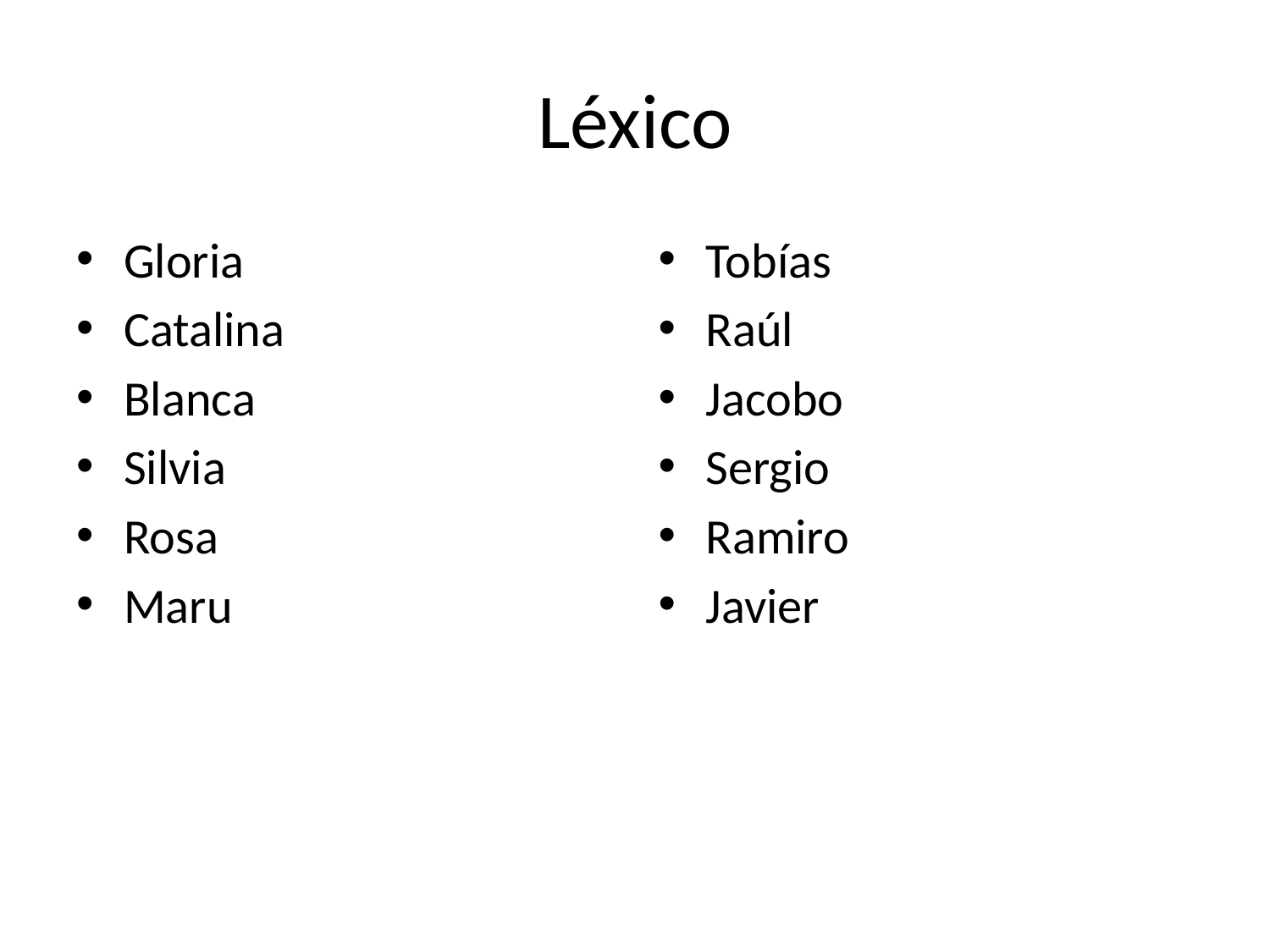

# Léxico
Gloria
Catalina
Blanca
Silvia
Rosa
Maru
Tobías
Raúl
Jacobo
Sergio
Ramiro
Javier